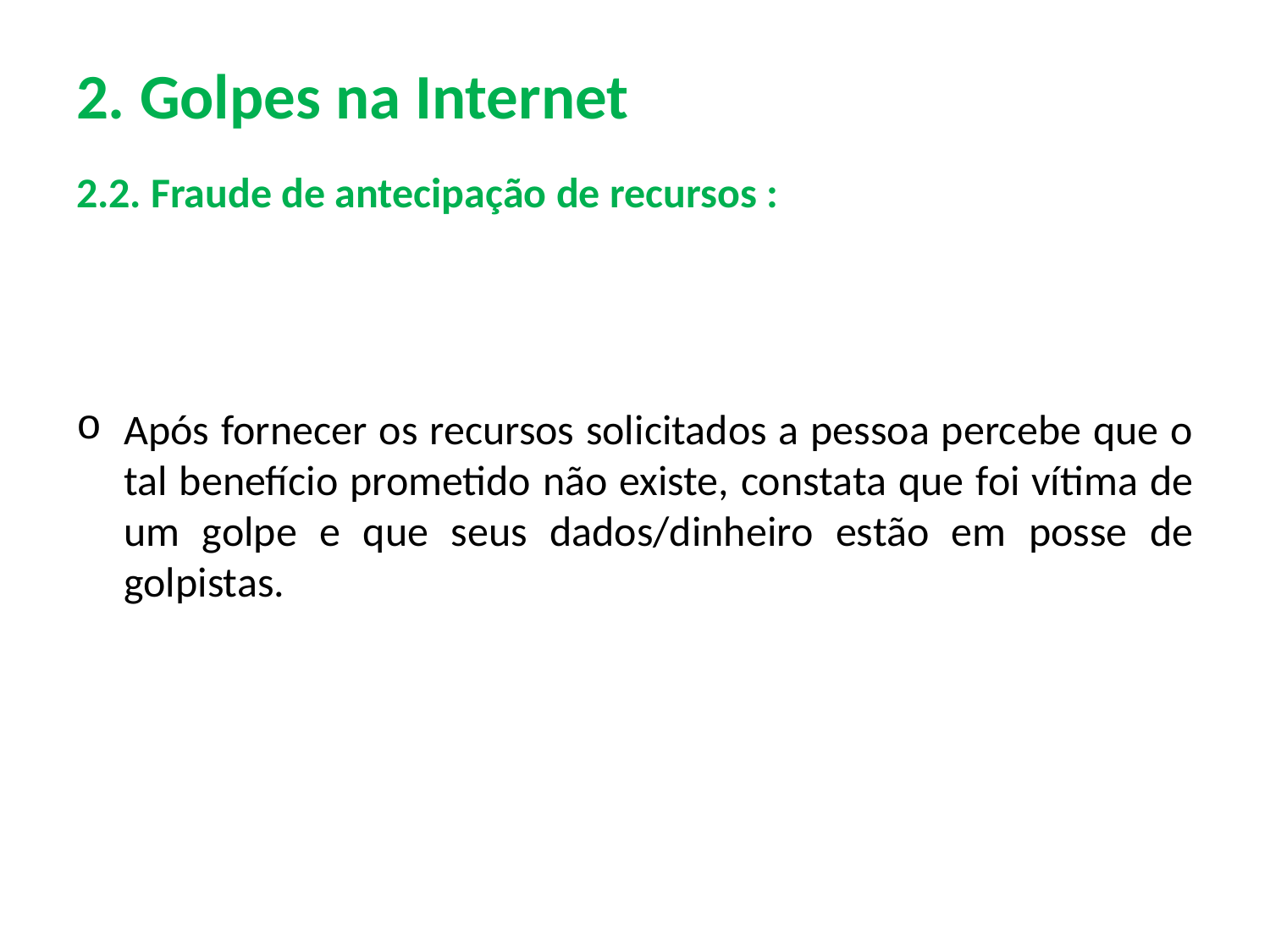

# 2. Golpes na Internet
2.2. Fraude de antecipação de recursos :

Após fornecer os recursos solicitados a pessoa percebe que o tal benefício prometido não existe, constata que foi vítima de um golpe e que seus dados/dinheiro estão em posse de golpistas.